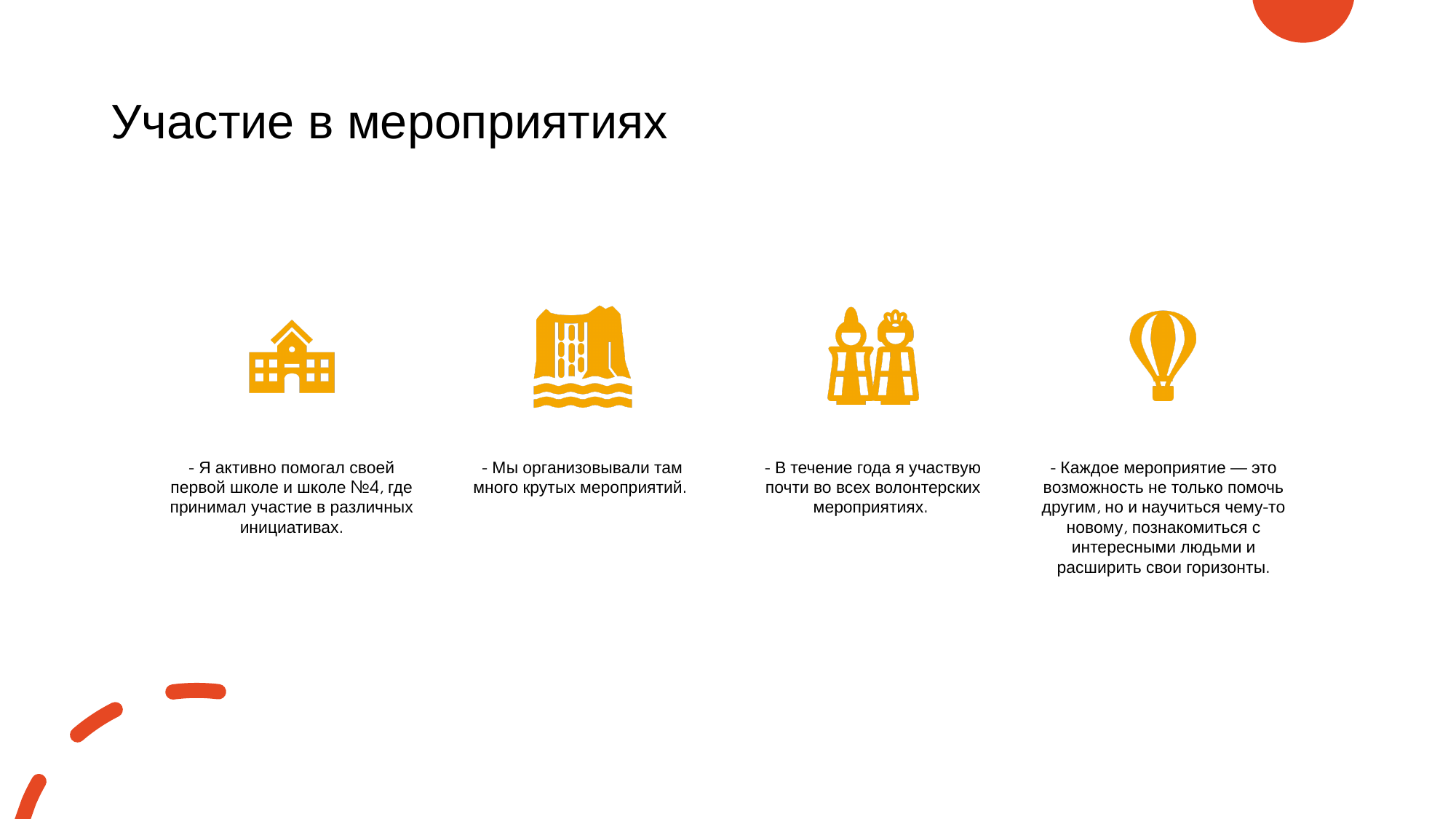

# Участие в мероприятиях
- Я активно помогал своей первой школе и школе №4, где принимал участие в различных инициативах.
- Мы организовывали там много крутых мероприятий.
- В течение года я участвую почти во всех волонтерских мероприятиях.
- Каждое мероприятие — это возможность не только помочь другим, но и научиться чему-то новому, познакомиться с интересными людьми и расширить свои горизонты.